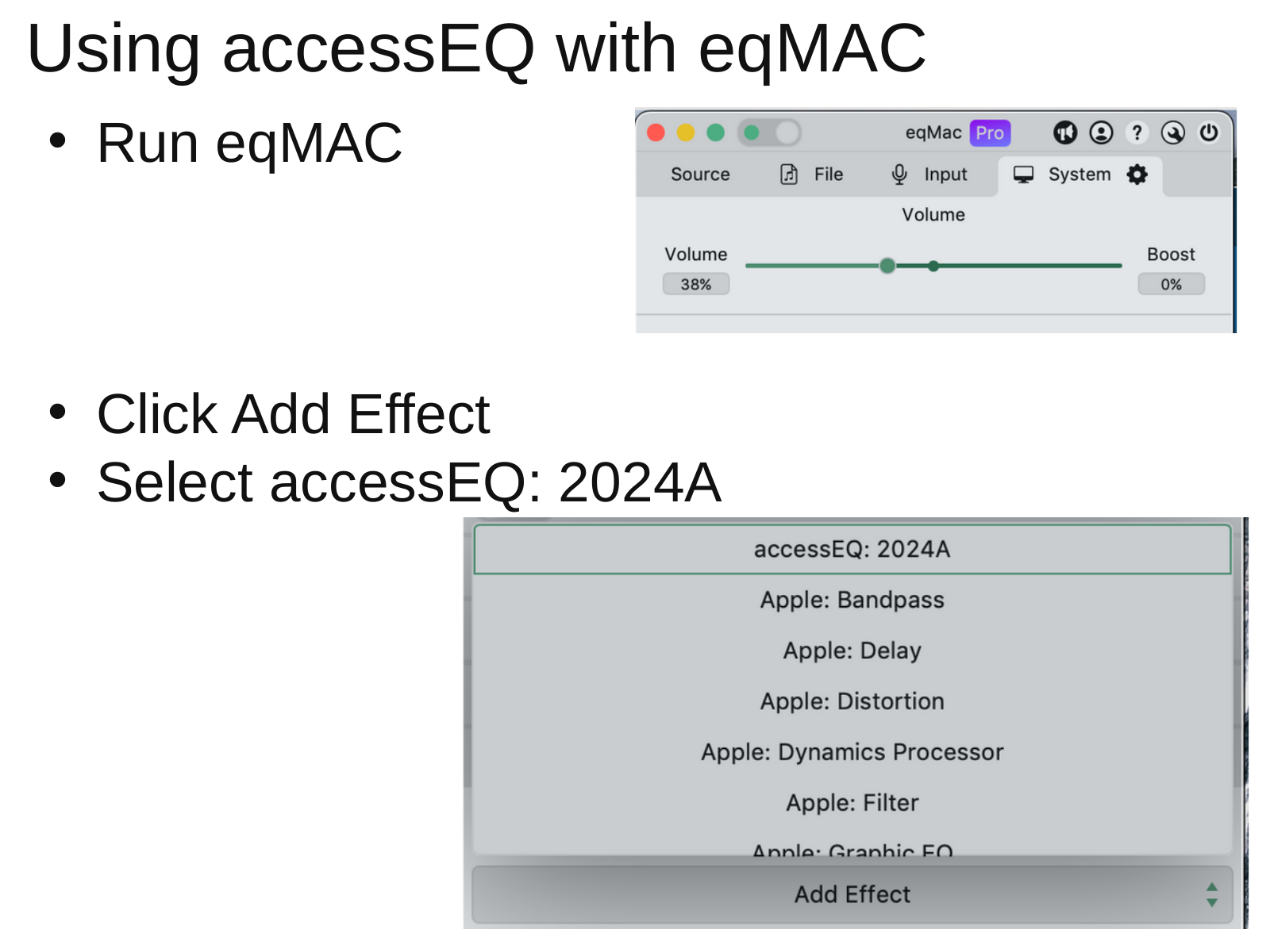

Using accessEQ with eqMAC
Run eqMAC

Click Add Effect
Select accessEQ: 2024A